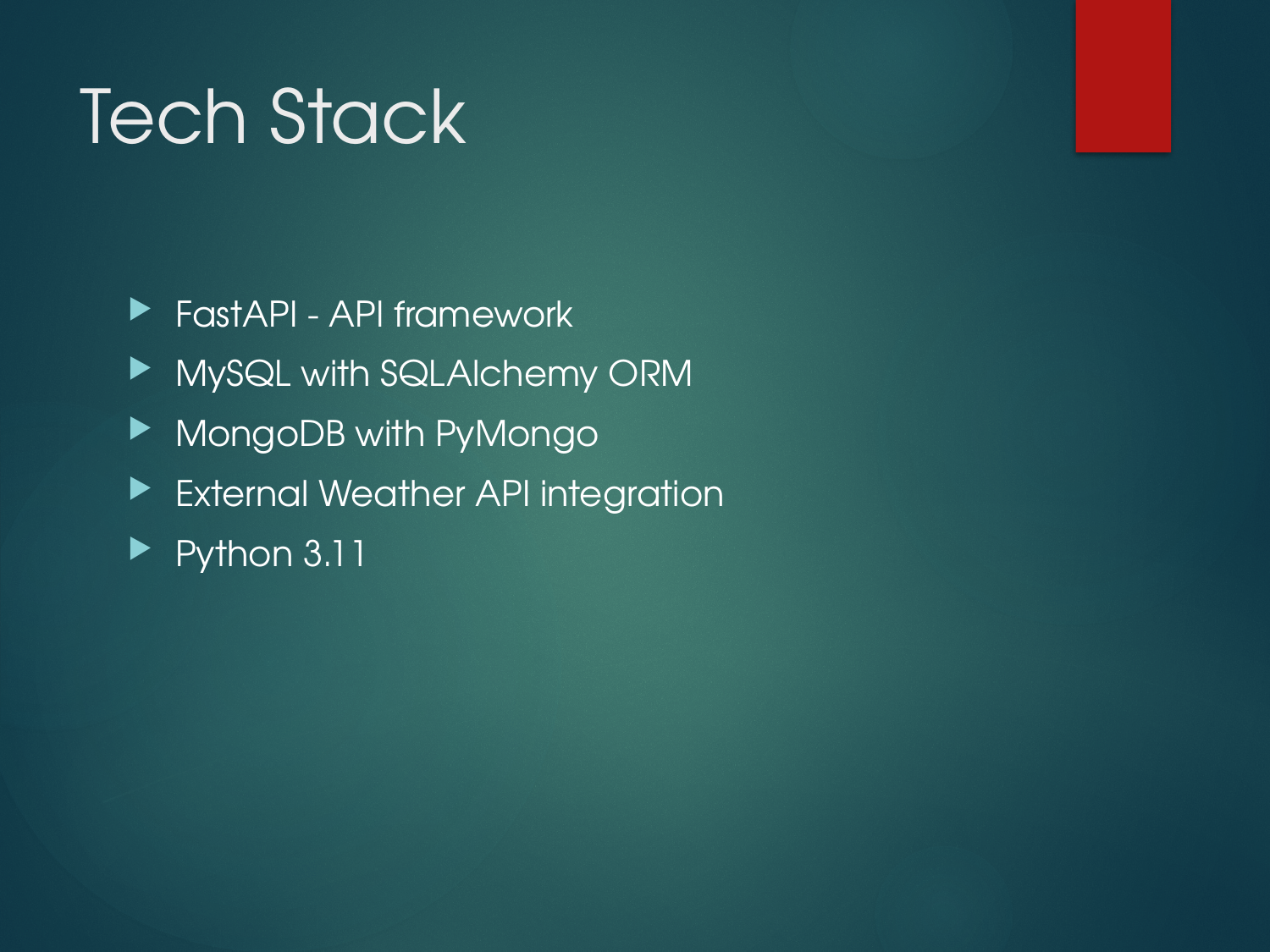

# Tech Stack
FastAPI - API framework
MySQL with SQLAlchemy ORM
MongoDB with PyMongo
External Weather API integration
Python 3.11